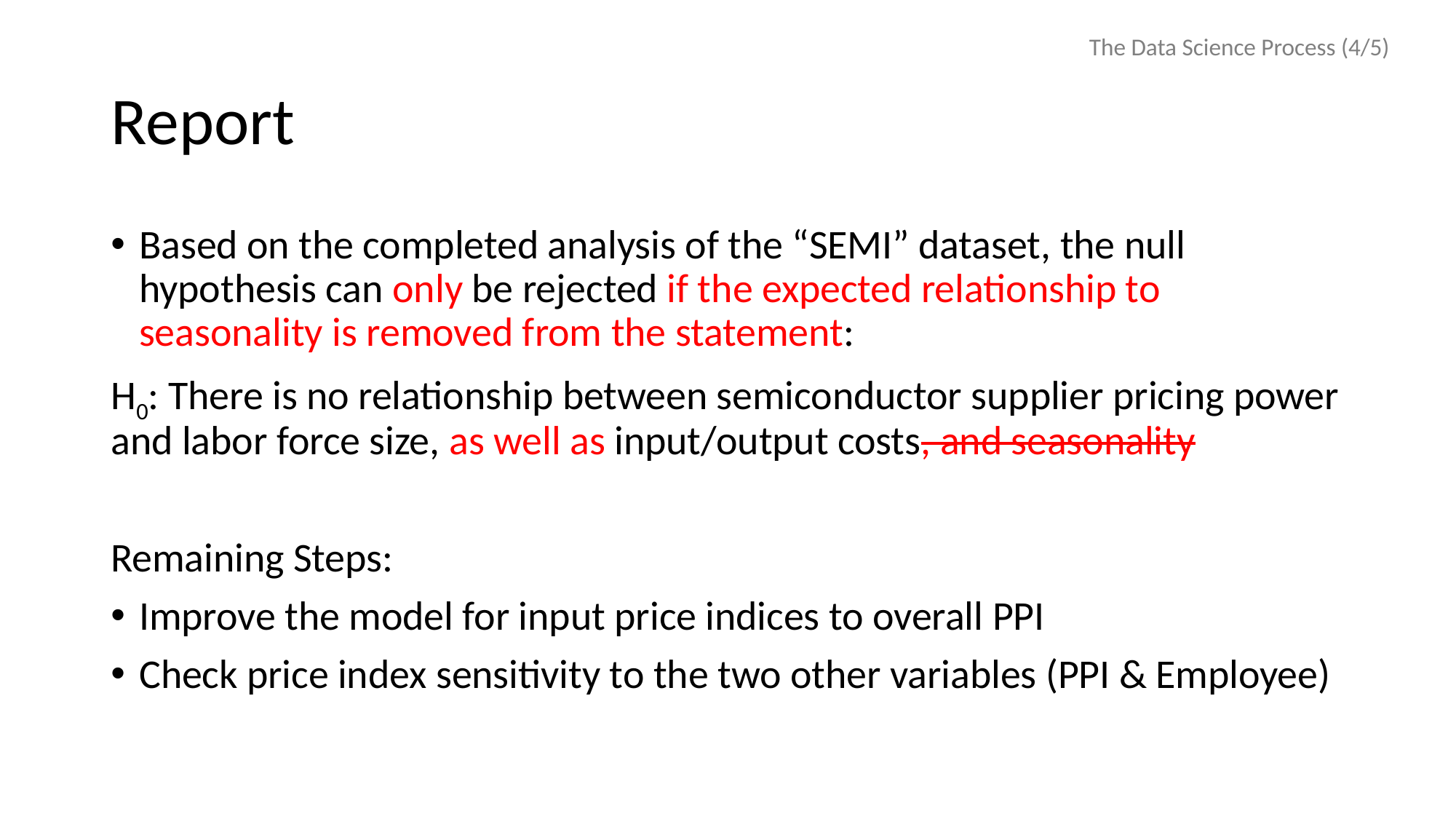

The Data Science Process (4/5)
# Report
Based on the completed analysis of the “SEMI” dataset, the null hypothesis can only be rejected if the expected relationship to seasonality is removed from the statement:
H0: There is no relationship between semiconductor supplier pricing power and labor force size, as well as input/output costs, and seasonality

Remaining Steps:
Improve the model for input price indices to overall PPI
Check price index sensitivity to the two other variables (PPI & Employee)